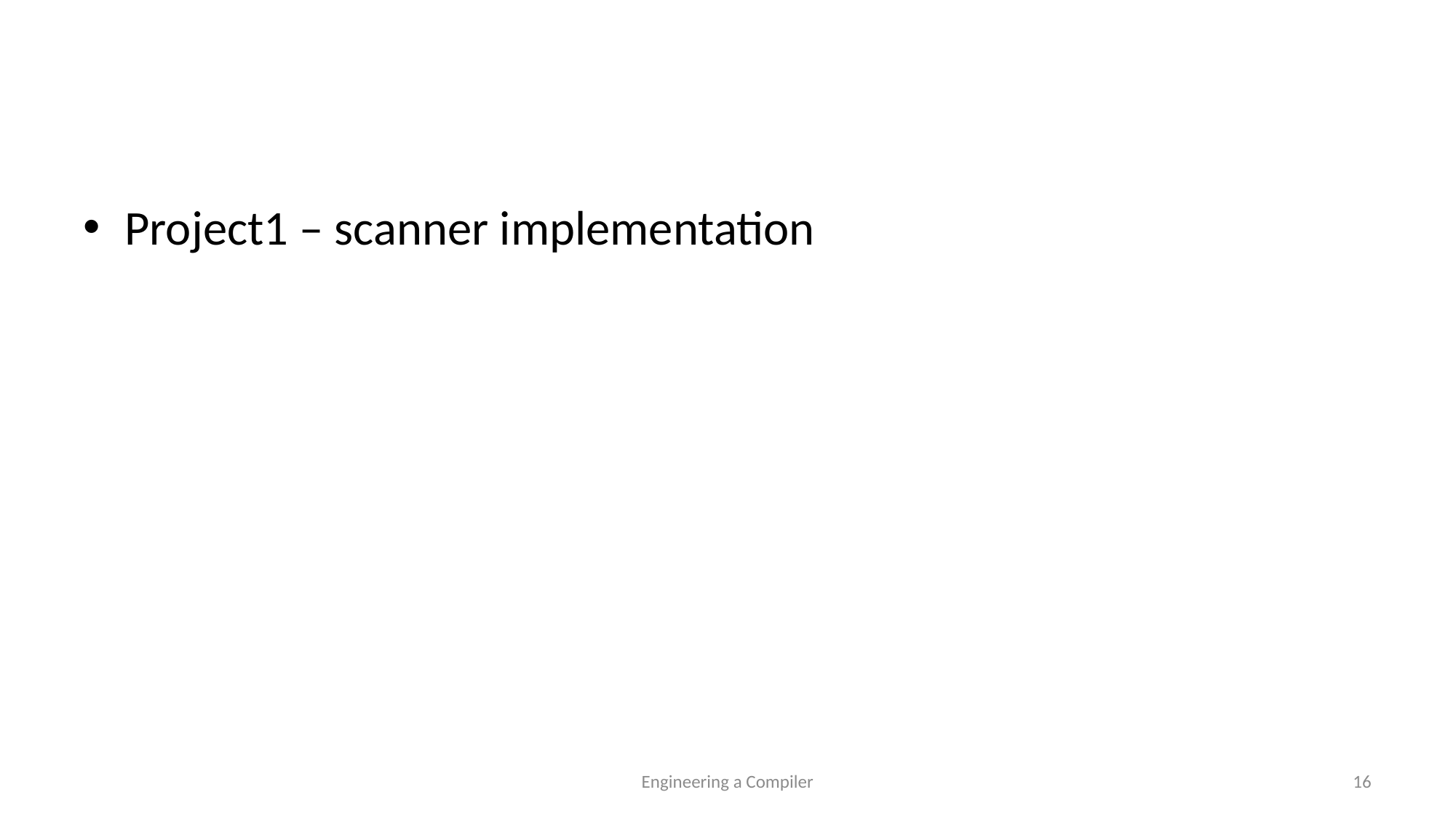

#
Project1 – scanner implementation
Engineering a Compiler
16